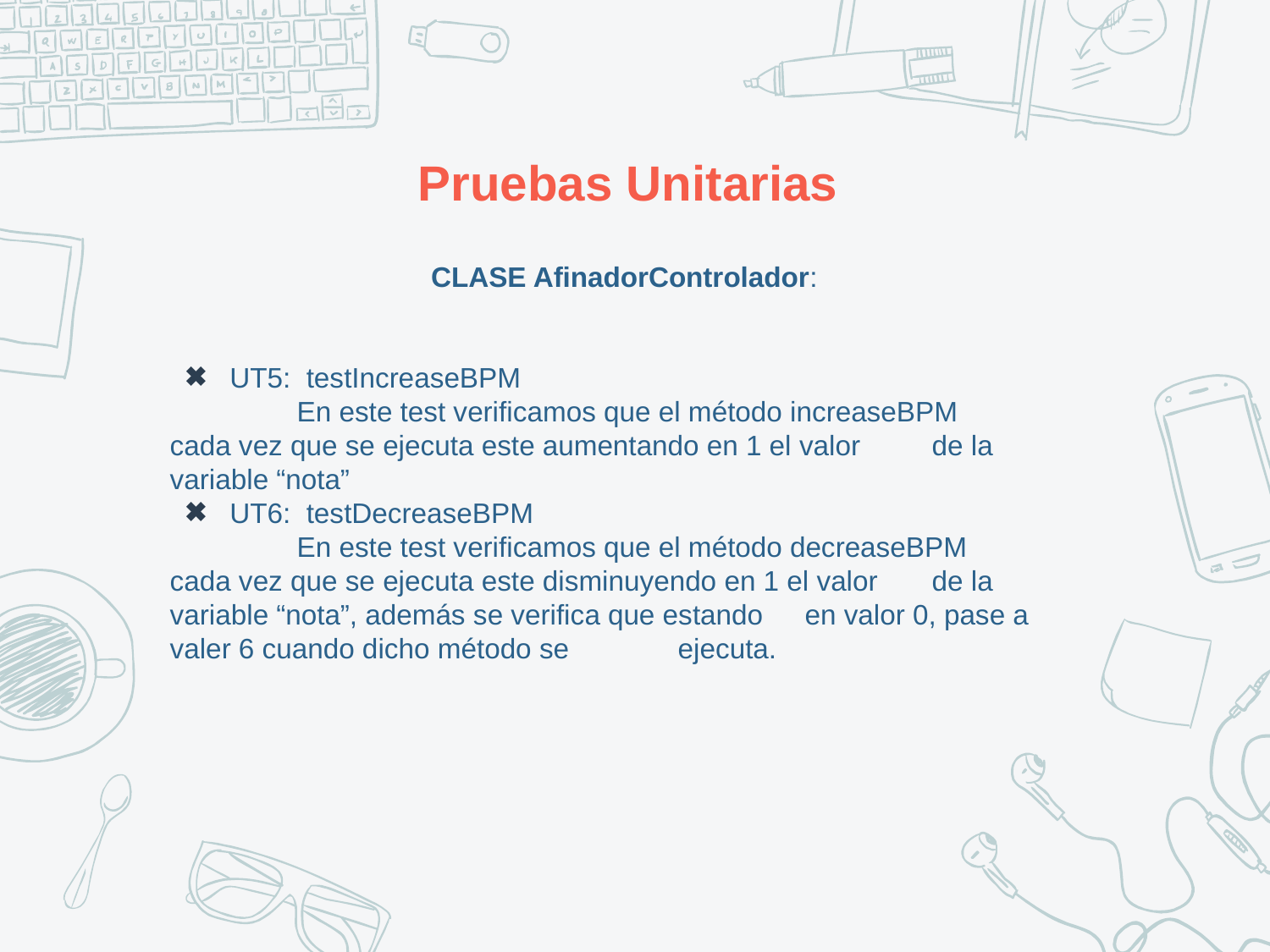

# Pruebas Unitarias
CLASE AfinadorControlador:

UT5:  testIncreaseBPM
	En este test verificamos que el método increaseBPM 	cada vez que se ejecuta este aumentando en 1 el valor 	de la variable “nota”
UT6:  testDecreaseBPM
	En este test verificamos que el método decreaseBPM 	cada vez que se ejecuta este disminuyendo en 1 el valor 	de la variable “nota”, además se verifica que estando 	en valor 0, pase a valer 6 cuando dicho método se 	ejecuta.